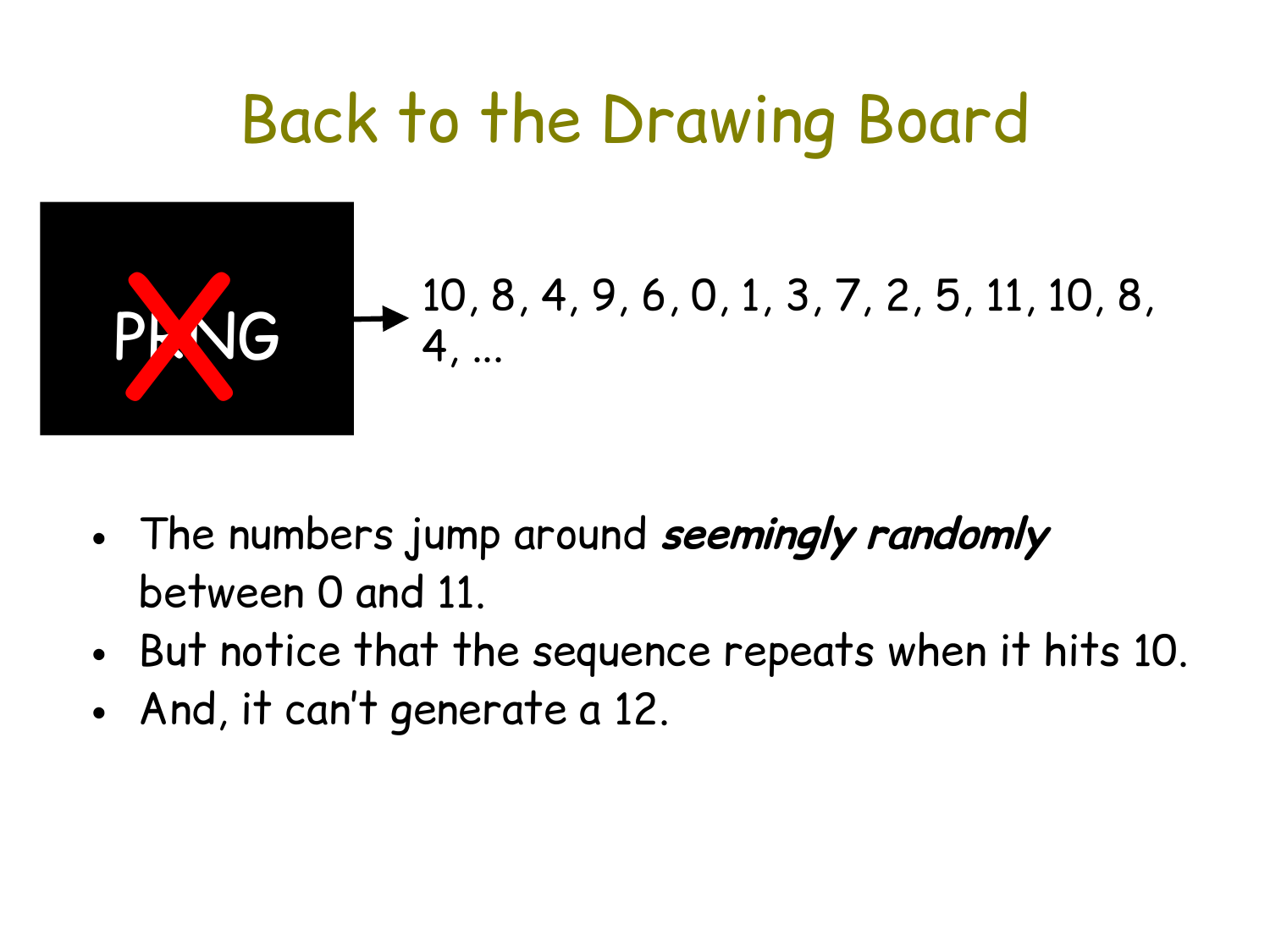

# Back to the Drawing Board

PRNG
X
10, 8, 4, 9, 6, 0, 1, 3, 7, 2, 5, 11, 10, 8, 4, ...
The numbers jump around seemingly randomly between 0 and 11.
But notice that the sequence repeats when it hits 10.
And, it can’t generate a 12.